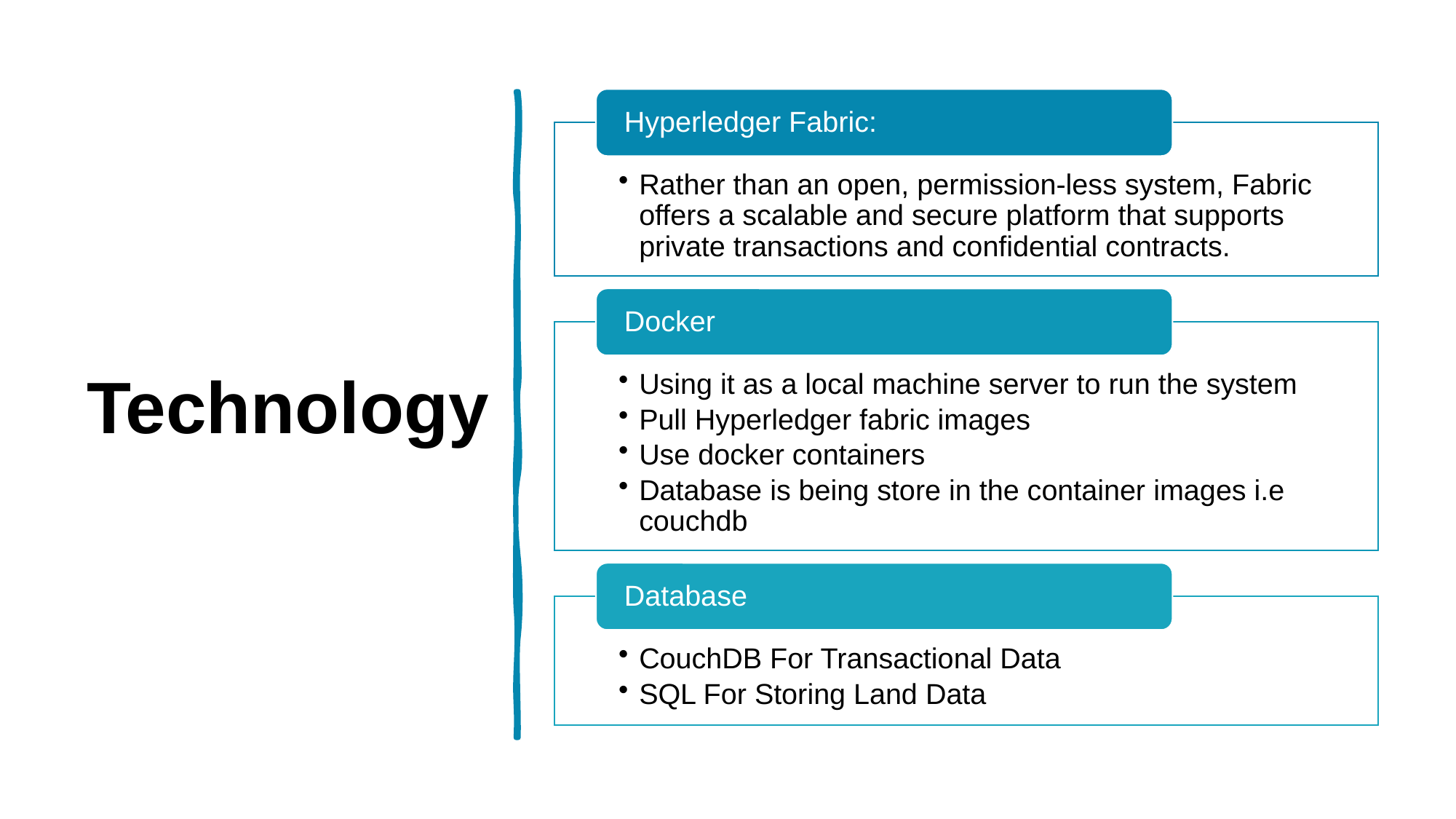

Rather than an open, permission-less system, Fabric offers a scalable and secure platform that supports private transactions and confidential contracts.
Hyperledger Fabric:
Using it as a local machine server to run the system
Pull Hyperledger fabric images
Use docker containers
Database is being store in the container images i.e couchdb
Docker
CouchDB For Transactional Data
SQL For Storing Land Data
Database
Technology